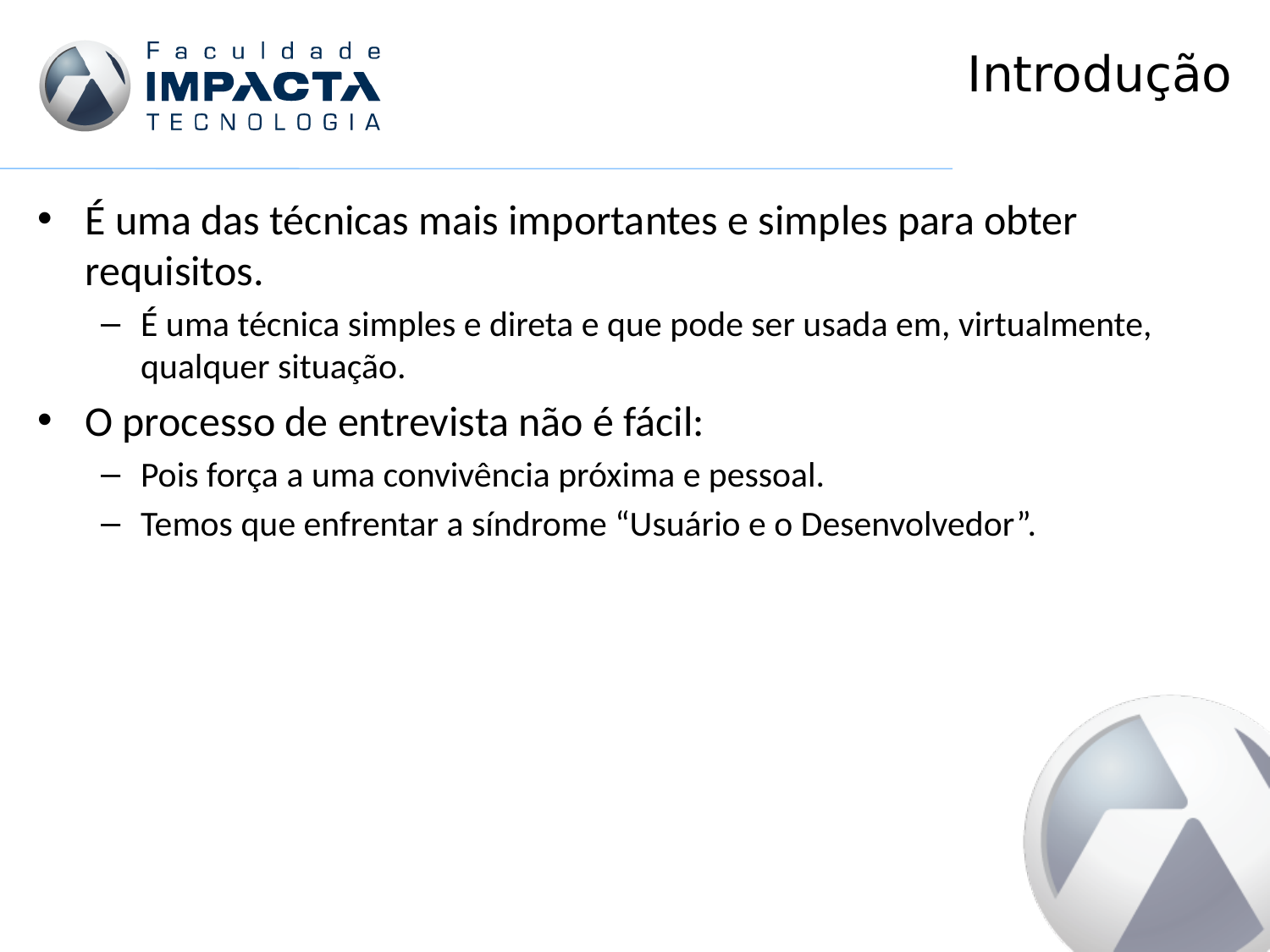

# Introdução
É uma das técnicas mais importantes e simples para obter requisitos.
É uma técnica simples e direta e que pode ser usada em, virtualmente, qualquer situação.
O processo de entrevista não é fácil:
Pois força a uma convivência próxima e pessoal.
Temos que enfrentar a síndrome “Usuário e o Desenvolvedor”.